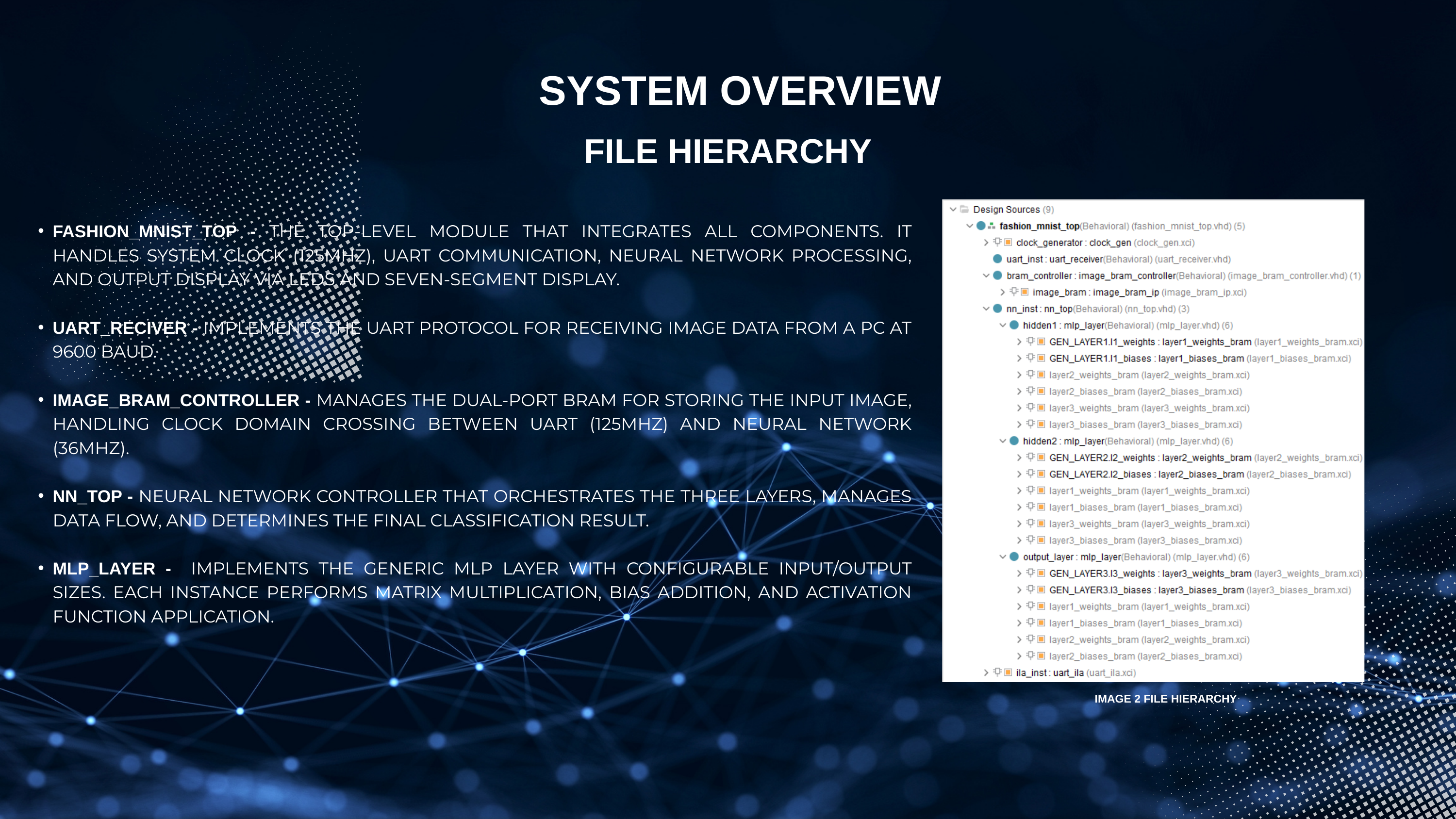

SYSTEM OVERVIEW
FILE HIERARCHY

FASHION_MNIST_TOP - THE TOP-LEVEL MODULE THAT INTEGRATES ALL COMPONENTS. IT HANDLES SYSTEM CLOCK (125MHZ), UART COMMUNICATION, NEURAL NETWORK PROCESSING, AND OUTPUT DISPLAY VIA LEDS AND SEVEN-SEGMENT DISPLAY.

UART_RECIVER - IMPLEMENTS THE UART PROTOCOL FOR RECEIVING IMAGE DATA FROM A PC AT 9600 BAUD.

IMAGE_BRAM_CONTROLLER - MANAGES THE DUAL-PORT BRAM FOR STORING THE INPUT IMAGE, HANDLING CLOCK DOMAIN CROSSING BETWEEN UART (125MHZ) AND NEURAL NETWORK (36MHZ).

NN_TOP - NEURAL NETWORK CONTROLLER THAT ORCHESTRATES THE THREE LAYERS, MANAGES DATA FLOW, AND DETERMINES THE FINAL CLASSIFICATION RESULT.

MLP_LAYER -  IMPLEMENTS THE GENERIC MLP LAYER WITH CONFIGURABLE INPUT/OUTPUT SIZES. EACH INSTANCE PERFORMS MATRIX MULTIPLICATION, BIAS ADDITION, AND ACTIVATION FUNCTION APPLICATION.

IMAGE 2 FILE HIERARCHY